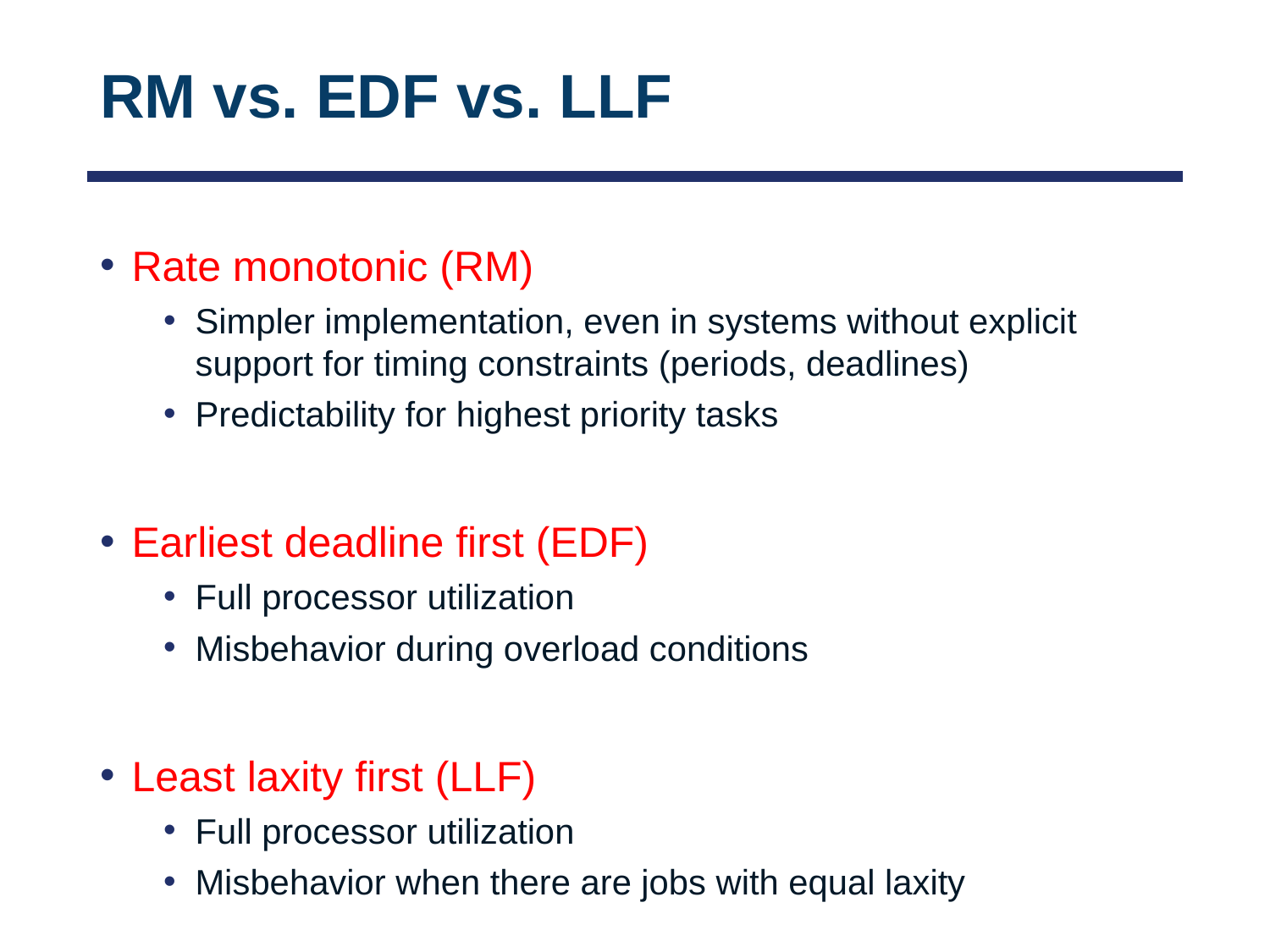

# RM vs. EDF vs. LLF
Rate monotonic (RM)
Simpler implementation, even in systems without explicit support for timing constraints (periods, deadlines)
Predictability for highest priority tasks

Earliest deadline first (EDF)
Full processor utilization
Misbehavior during overload conditions

Least laxity first (LLF)
Full processor utilization
Misbehavior when there are jobs with equal laxity